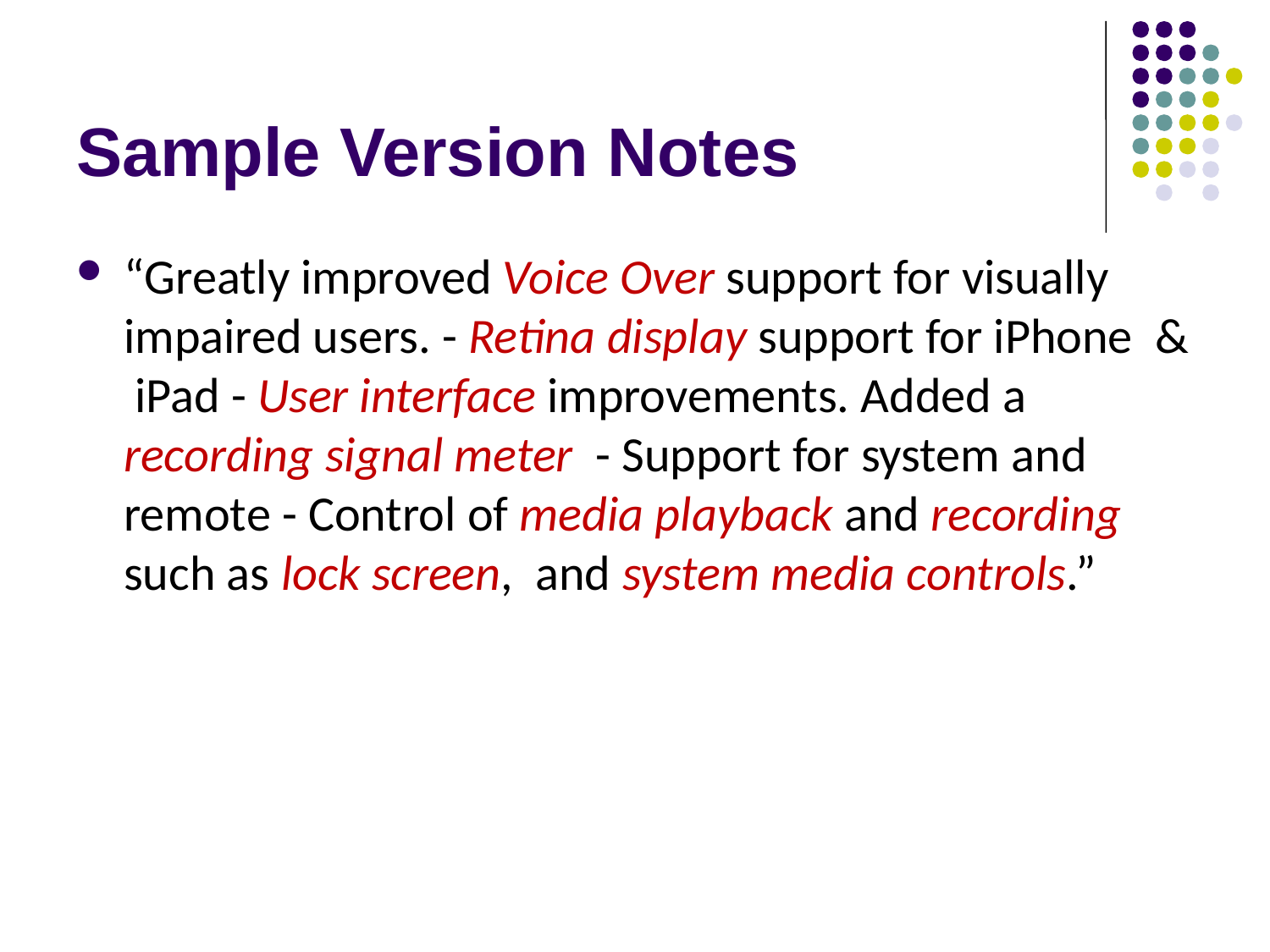

# Sample Version Notes
“Greatly improved Voice Over support for visually impaired users. - Retina display support for iPhone  &  iPad - User interface improvements. Added a recording signal meter  - Support for system and remote - Control of media playback and recording such as lock screen,  and system media controls.”